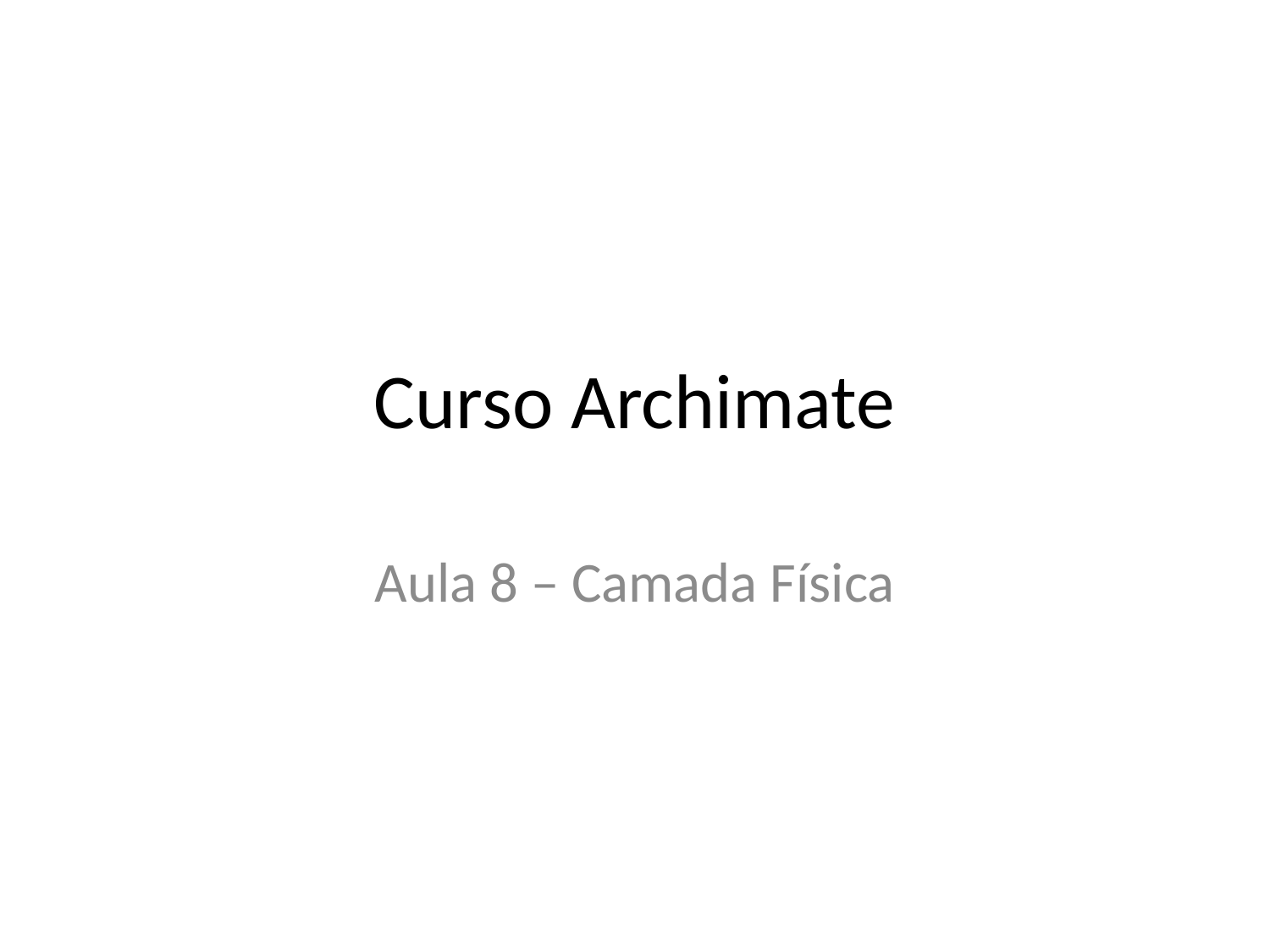

# Curso Archimate
Aula 8 – Camada Física